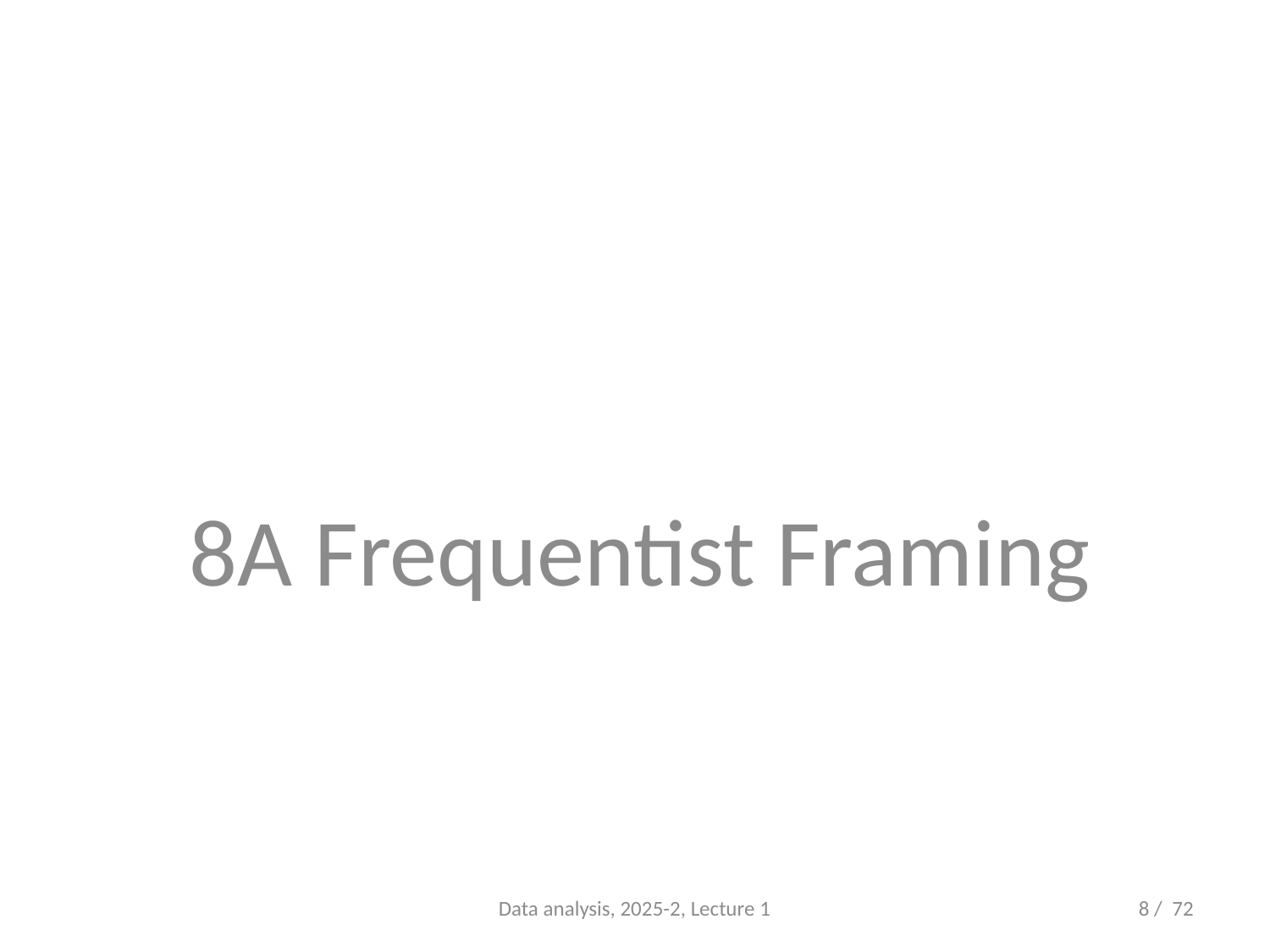

8A Frequentist Framing
#
Data analysis, 2025-2, Lecture 1
8 /  72